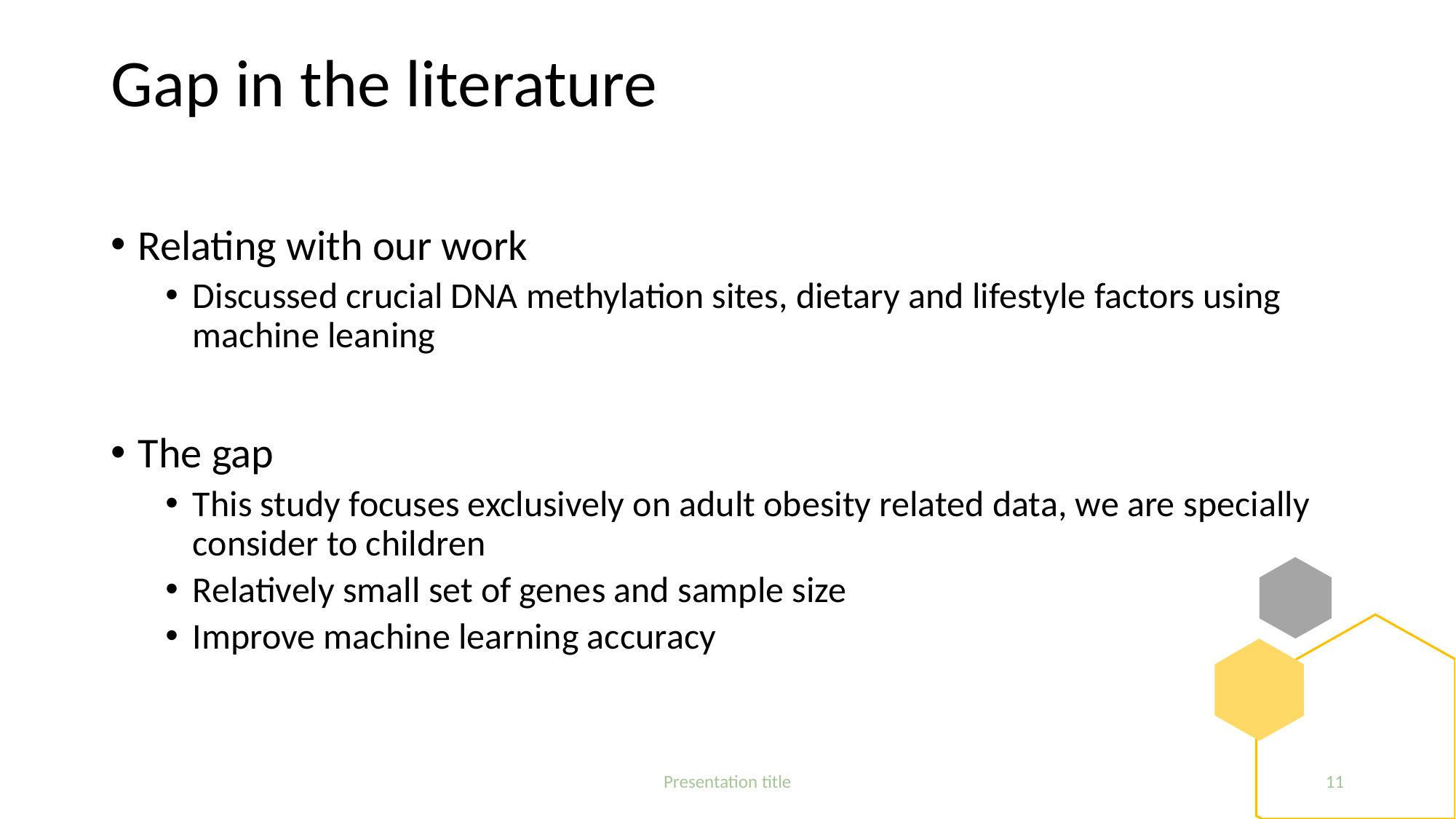

# Gap in the literature
Relating with our work
Discussed crucial DNA methylation sites, dietary and lifestyle factors using machine leaning

The gap
This study focuses exclusively on adult obesity related data, we are specially consider to children
Relatively small set of genes and sample size
Improve machine learning accuracy

Presentation title
11